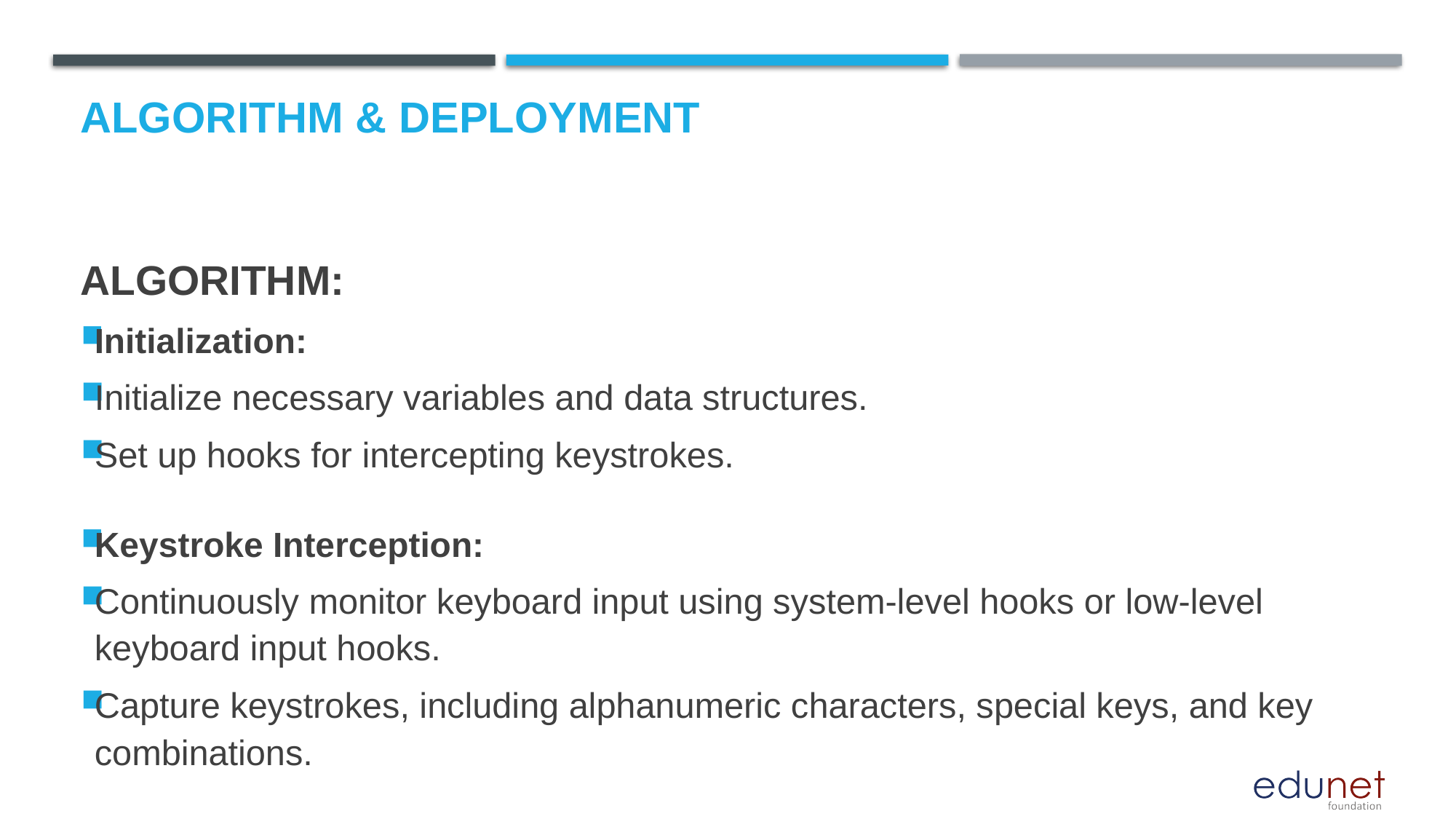

# Algorithm & Deployment

ALGORITHM:
Initialization:
Initialize necessary variables and data structures.
Set up hooks for intercepting keystrokes.

Keystroke Interception:
Continuously monitor keyboard input using system-level hooks or low-level keyboard input hooks.
Capture keystrokes, including alphanumeric characters, special keys, and key combinations.